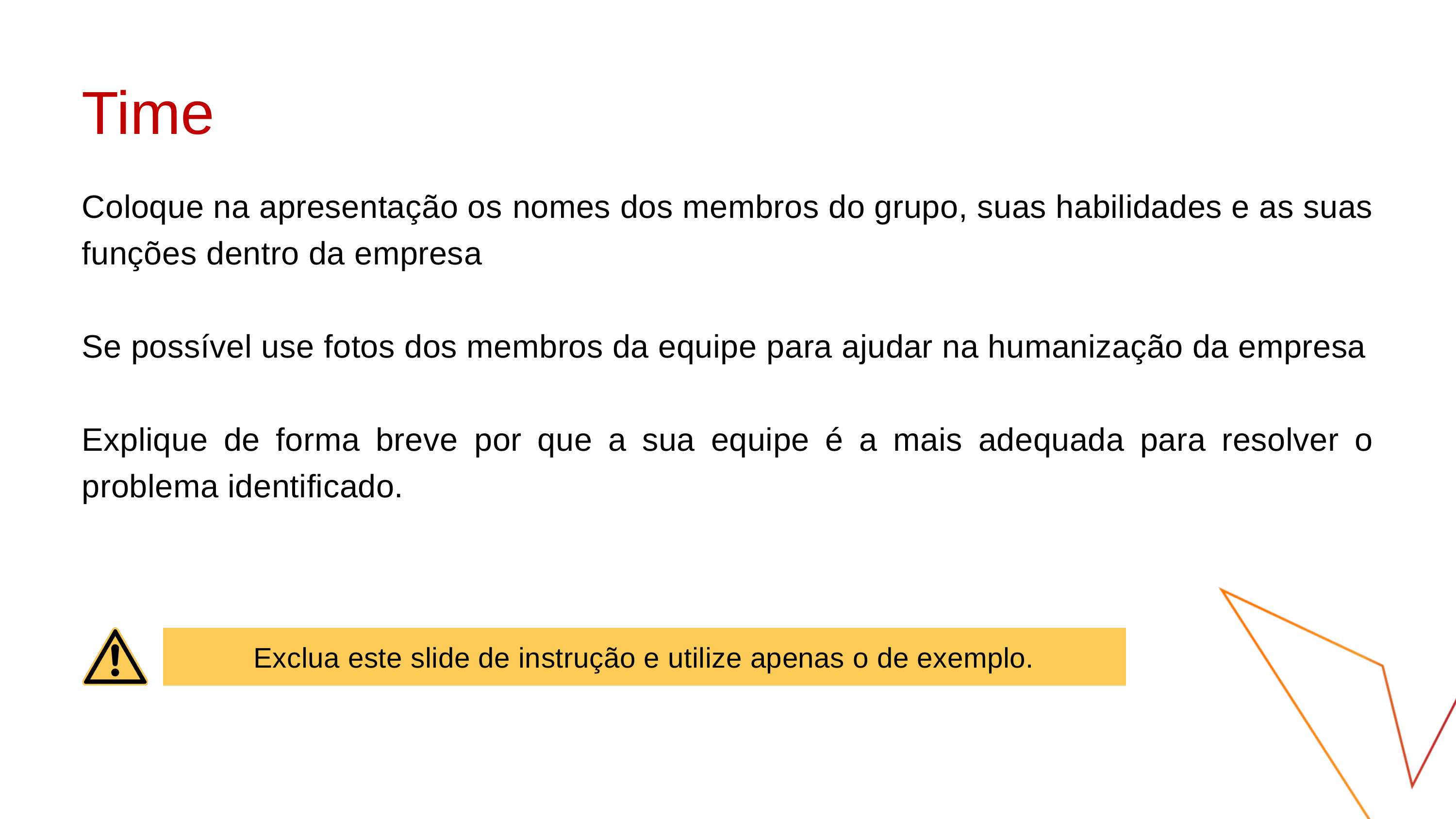

Time
Coloque na apresentação os nomes dos membros do grupo, suas habilidades e as suas funções dentro da empresa

Se possível use fotos dos membros da equipe para ajudar na humanização da empresa

Explique de forma breve por que a sua equipe é a mais adequada para resolver o problema identificado.

Exclua este slide de instrução e utilize apenas o de exemplo.